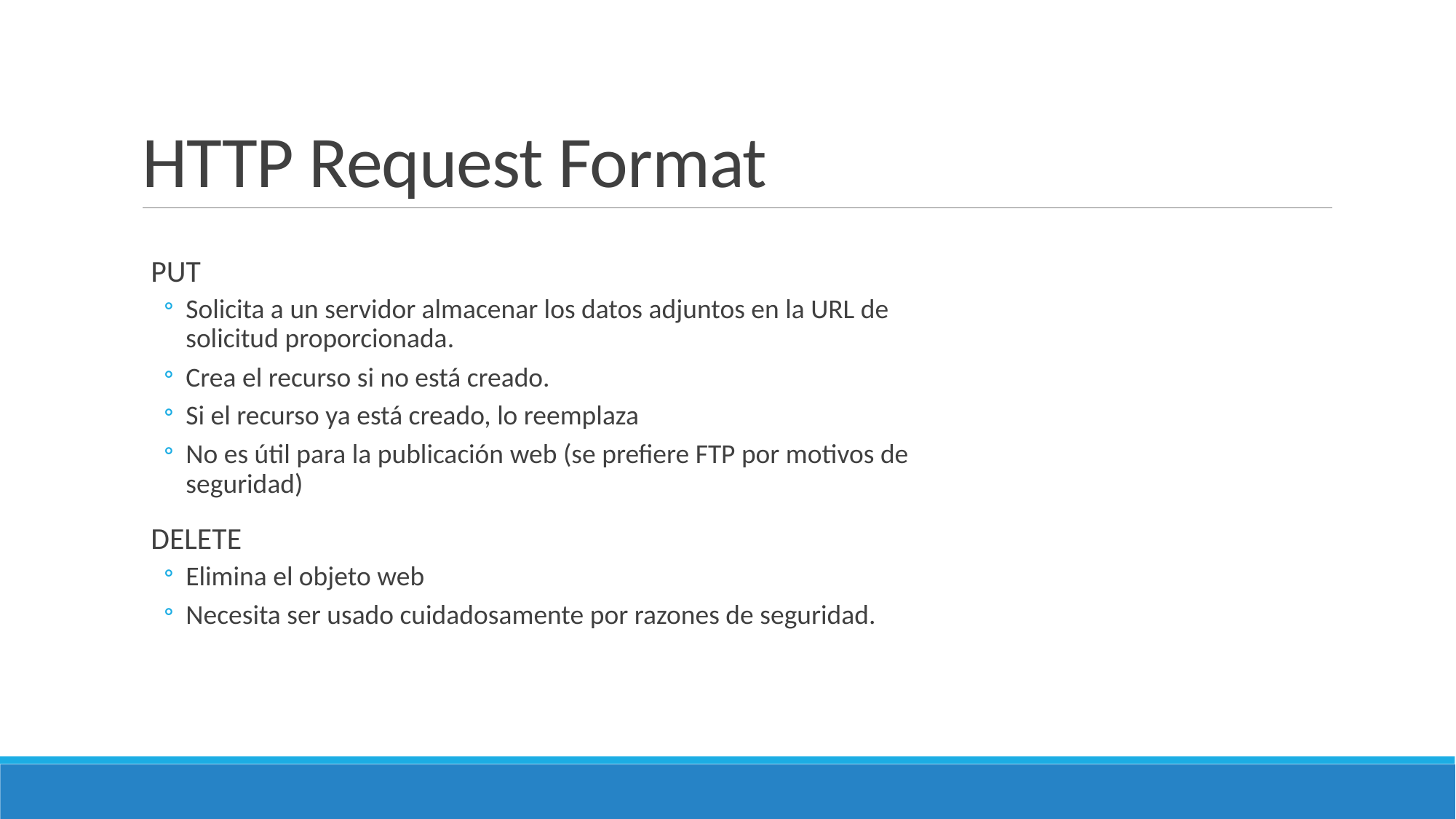

HTTP Request Format
PUT
Solicita a un servidor almacenar los datos adjuntos en la URL de solicitud proporcionada.
Crea el recurso si no está creado.
Si el recurso ya está creado, lo reemplaza
No es útil para la publicación web (se prefiere FTP por motivos de seguridad)
DELETE
Elimina el objeto web
Necesita ser usado cuidadosamente por razones de seguridad.